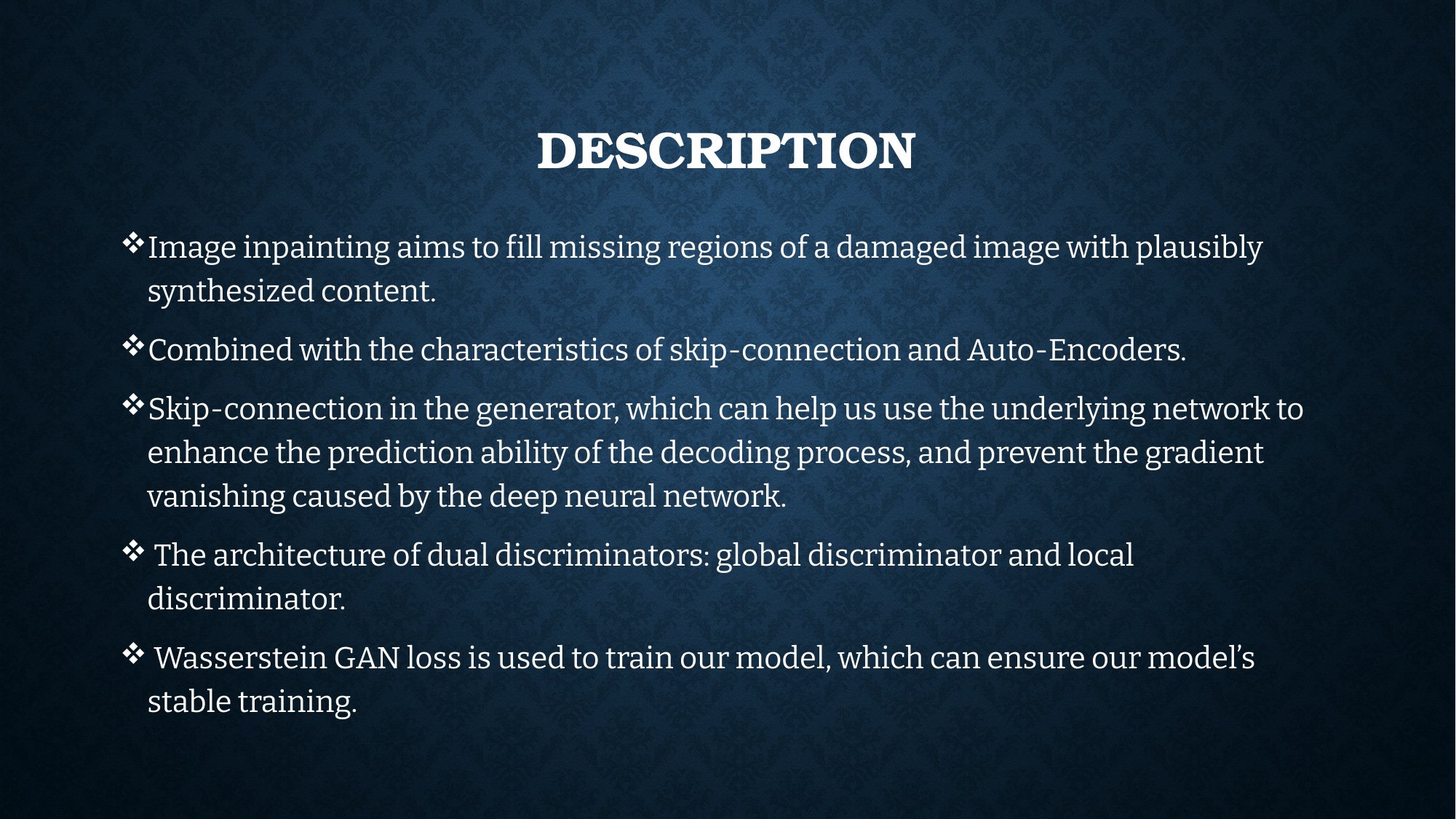

# DESCRIPTION
Image inpainting aims to fill missing regions of a damaged image with plausibly synthesized content.
Combined with the characteristics of skip-connection and Auto-Encoders.
Skip-connection in the generator, which can help us use the underlying network to enhance the prediction ability of the decoding process, and prevent the gradient vanishing caused by the deep neural network.
 The architecture of dual discriminators: global discriminator and local discriminator.
 Wasserstein GAN loss is used to train our model, which can ensure our model’s stable training.